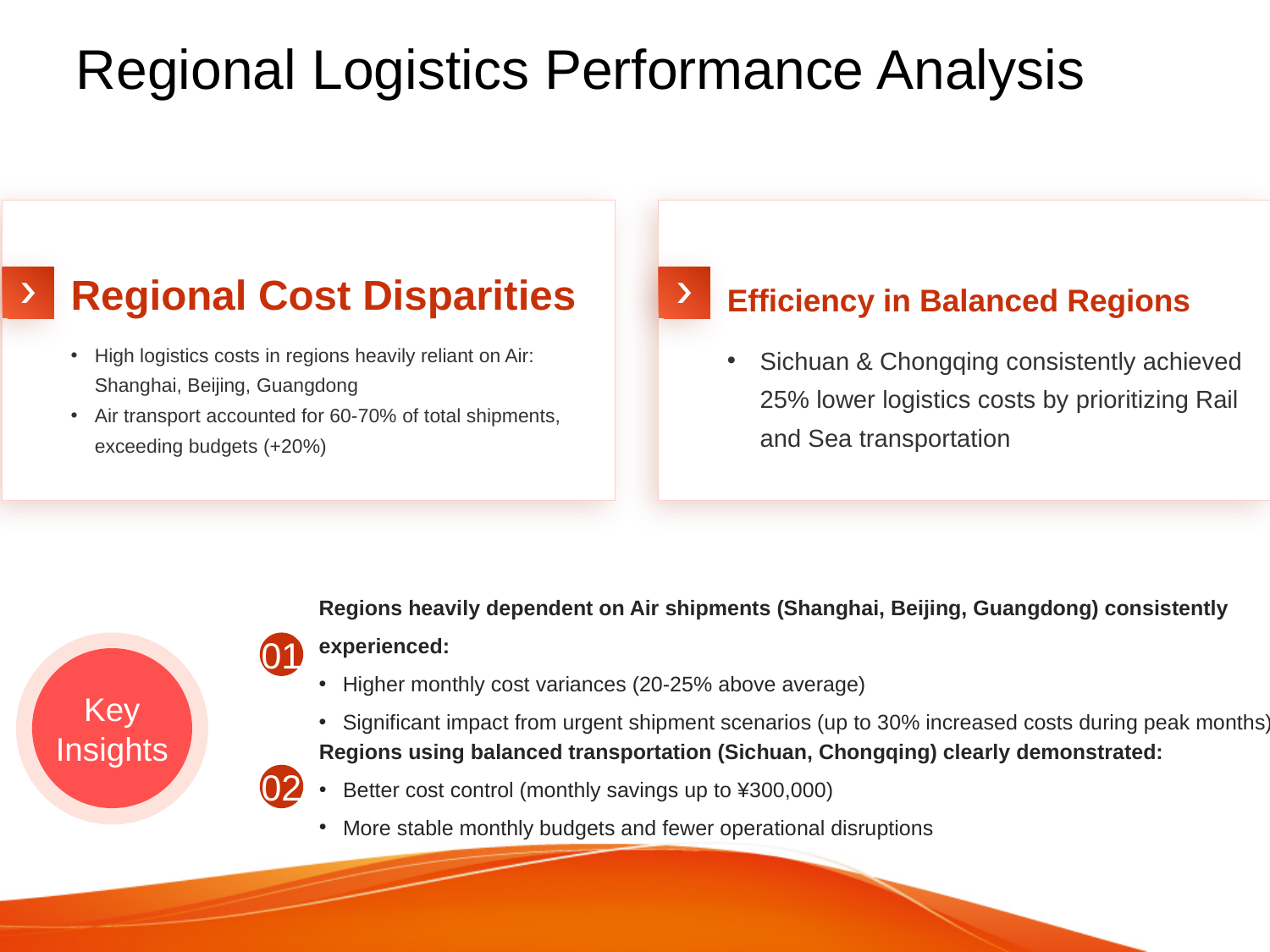

# Regional Logistics Performance Analysis

Regional Cost Disparities
Efficiency in Balanced Regions

High logistics costs in regions heavily reliant on Air: Shanghai, Beijing, Guangdong
Air transport accounted for 60-70% of total shipments, exceeding budgets (+20%)
Sichuan & Chongqing consistently achieved 25% lower logistics costs by prioritizing Rail and Sea transportation
01

Regions heavily dependent on Air shipments (Shanghai, Beijing, Guangdong) consistently experienced:
Higher monthly cost variances (20-25% above average)
Significant impact from urgent shipment scenarios (up to 30% increased costs during peak months)
Key Insights
Regions using balanced transportation (Sichuan, Chongqing) clearly demonstrated:
Better cost control (monthly savings up to ¥300,000)
More stable monthly budgets and fewer operational disruptions
02